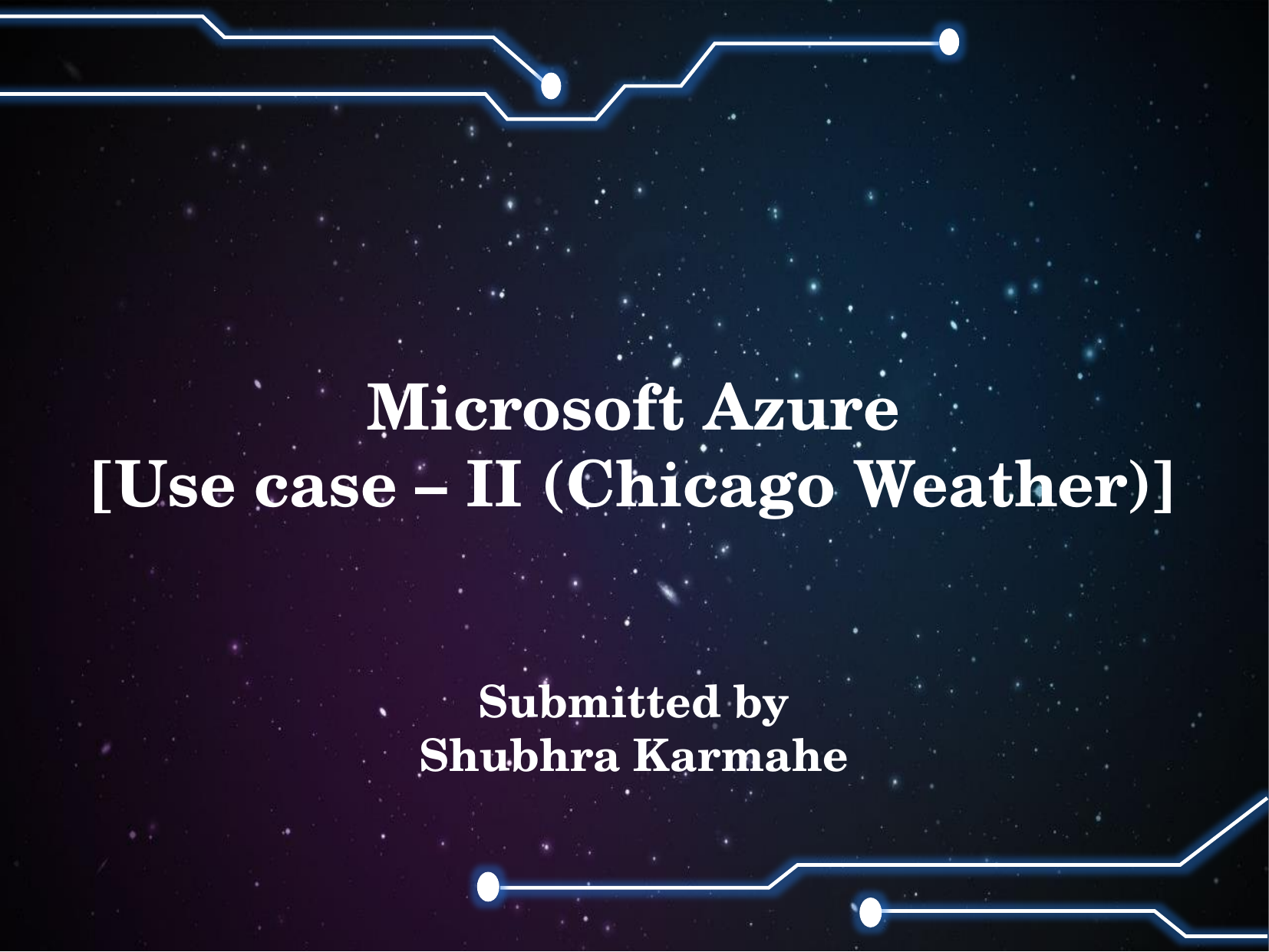

Microsoft Azure
[Use case – II (Chicago Weather)]

Submitted by
Shubhra Karmahe